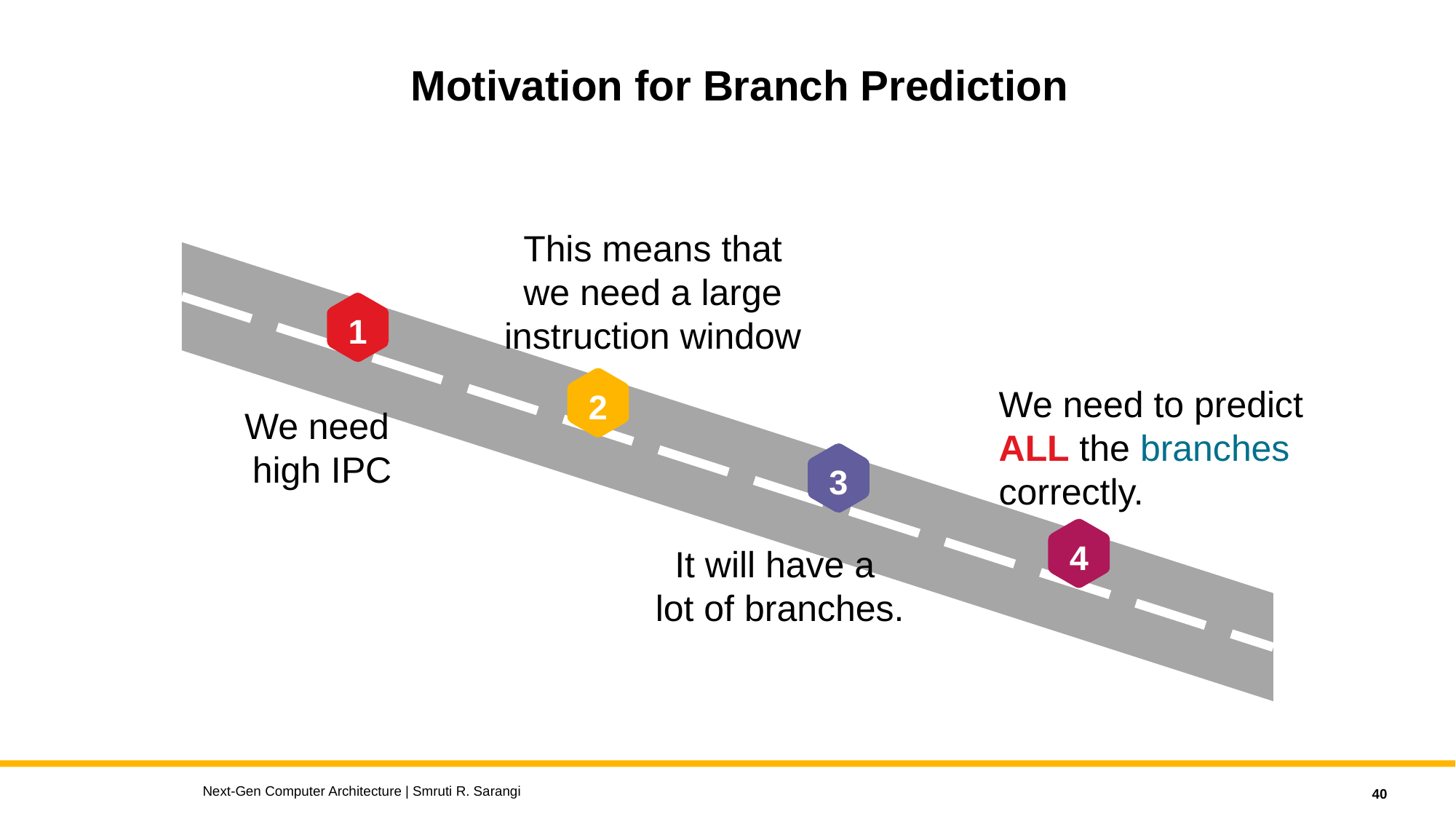

Motivation for Branch Prediction
This means that
we need a large
instruction window

1

We need to predict
ALL the branches
correctly.
2
We need
high IPC

3

4
It will have a
lot of branches.
Next-Gen Computer Architecture | Smruti R. Sarangi
40